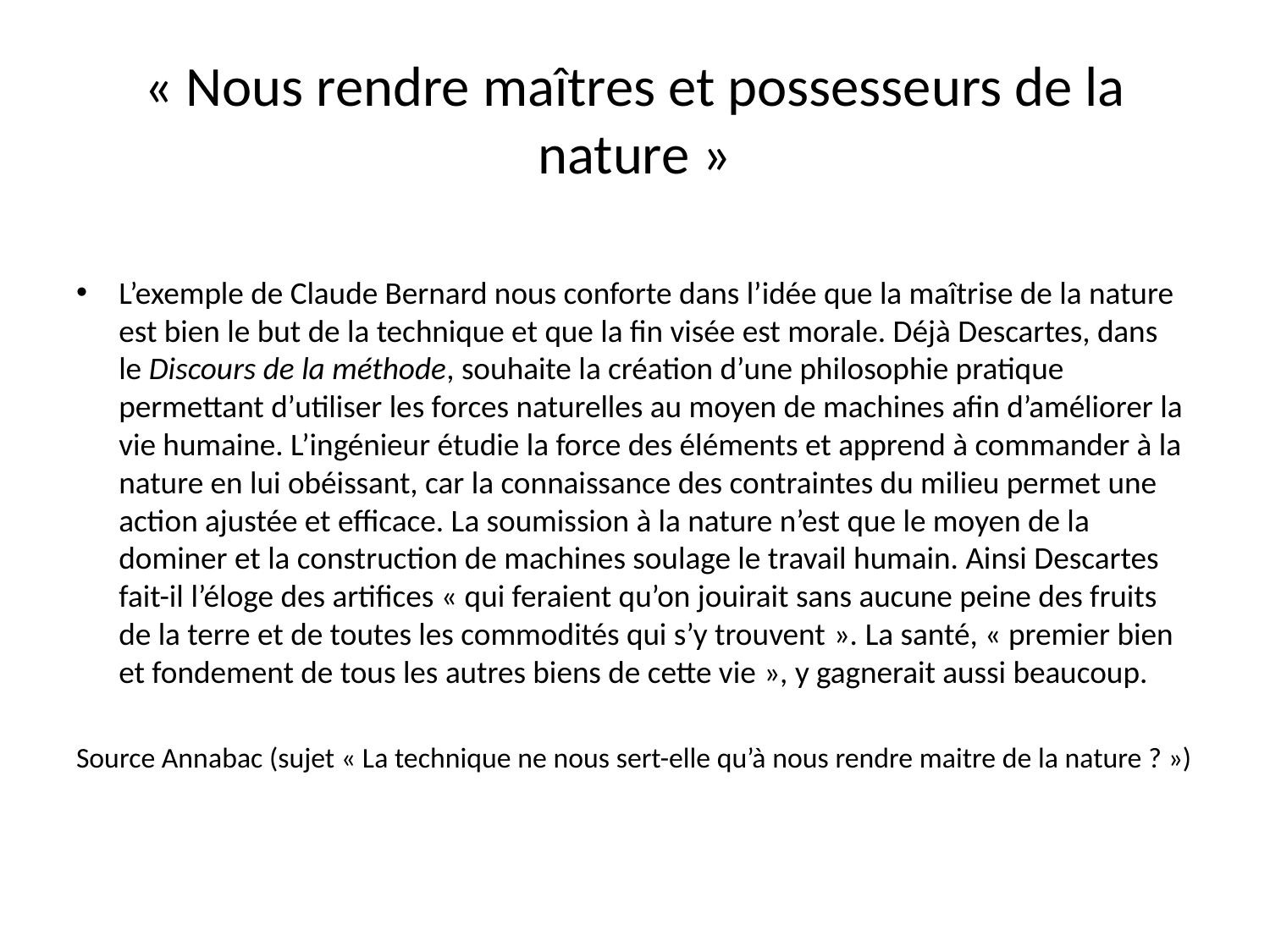

# « Nous rendre maîtres et possesseurs de la nature »

L’exemple de Claude Bernard nous conforte dans l’idée que la maîtrise de la nature est bien le but de la technique et que la fin visée est morale. Déjà Descartes, dans le Discours de la méthode, souhaite la création d’une philosophie pratique permettant d’utiliser les forces naturelles au moyen de machines afin d’améliorer la vie humaine. L’ingénieur étudie la force des éléments et apprend à commander à la nature en lui obéissant, car la connaissance des contraintes du milieu permet une action ajustée et efficace. La soumission à la nature n’est que le moyen de la dominer et la construction de machines soulage le travail humain. Ainsi Descartes fait-il l’éloge des artifices « qui feraient qu’on jouirait sans aucune peine des fruits de la terre et de toutes les commodités qui s’y trouvent ». La santé, « premier bien et fondement de tous les autres biens de cette vie », y gagnerait aussi beaucoup.

Source Annabac (sujet « La technique ne nous sert-elle qu’à nous rendre maitre de la nature ? »)